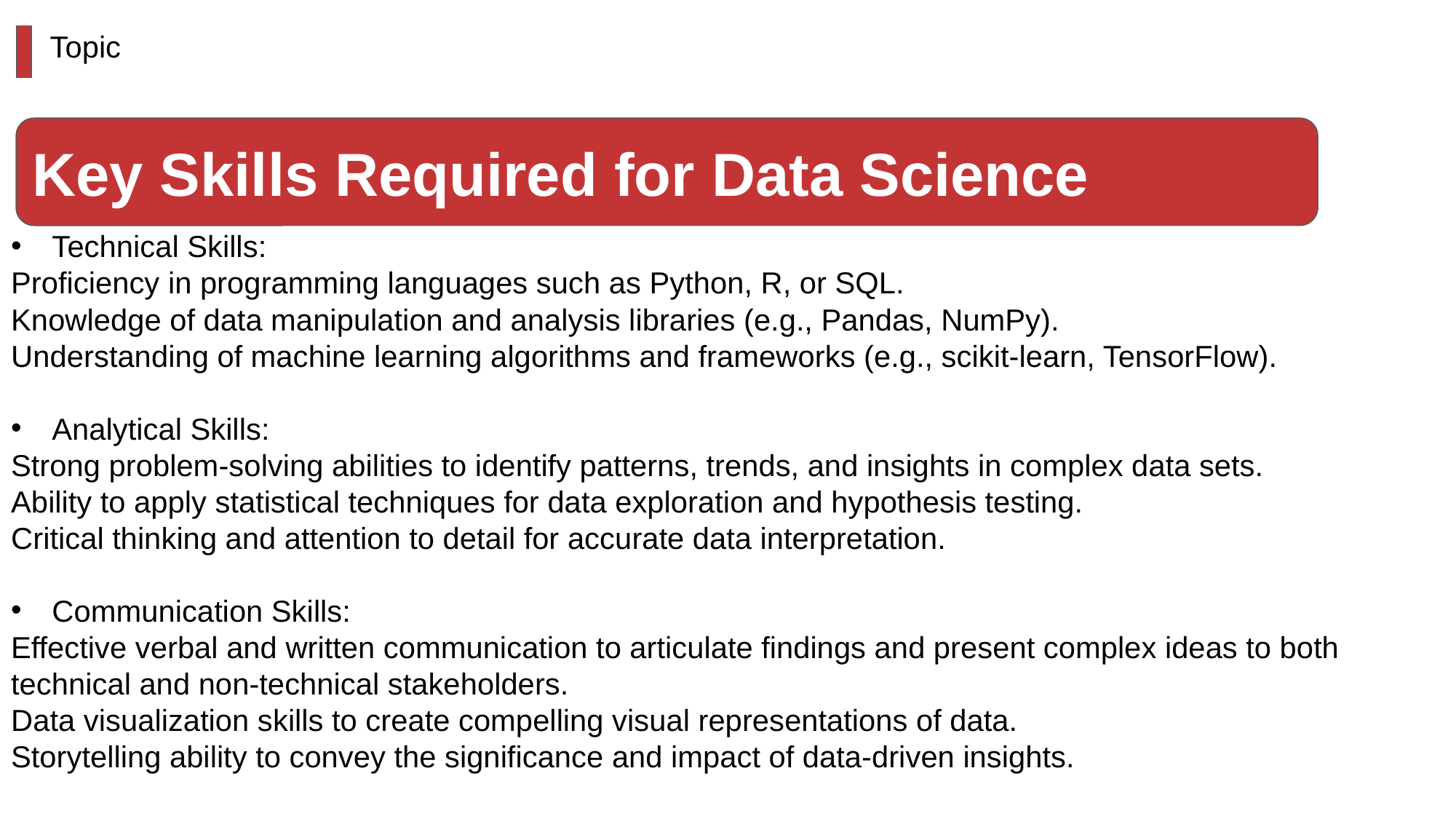

Technical Skills:
Proficiency in programming languages such as Python, R, or SQL.
Knowledge of data manipulation and analysis libraries (e.g., Pandas, NumPy).
Understanding of machine learning algorithms and frameworks (e.g., scikit-learn, TensorFlow).

Analytical Skills:
Strong problem-solving abilities to identify patterns, trends, and insights in complex data sets.
Ability to apply statistical techniques for data exploration and hypothesis testing.
Critical thinking and attention to detail for accurate data interpretation.

Communication Skills:
Effective verbal and written communication to articulate findings and present complex ideas to both technical and non-technical stakeholders.
Data visualization skills to create compelling visual representations of data.
Storytelling ability to convey the significance and impact of data-driven insights.

Topic
Key Skills Required for Data Science